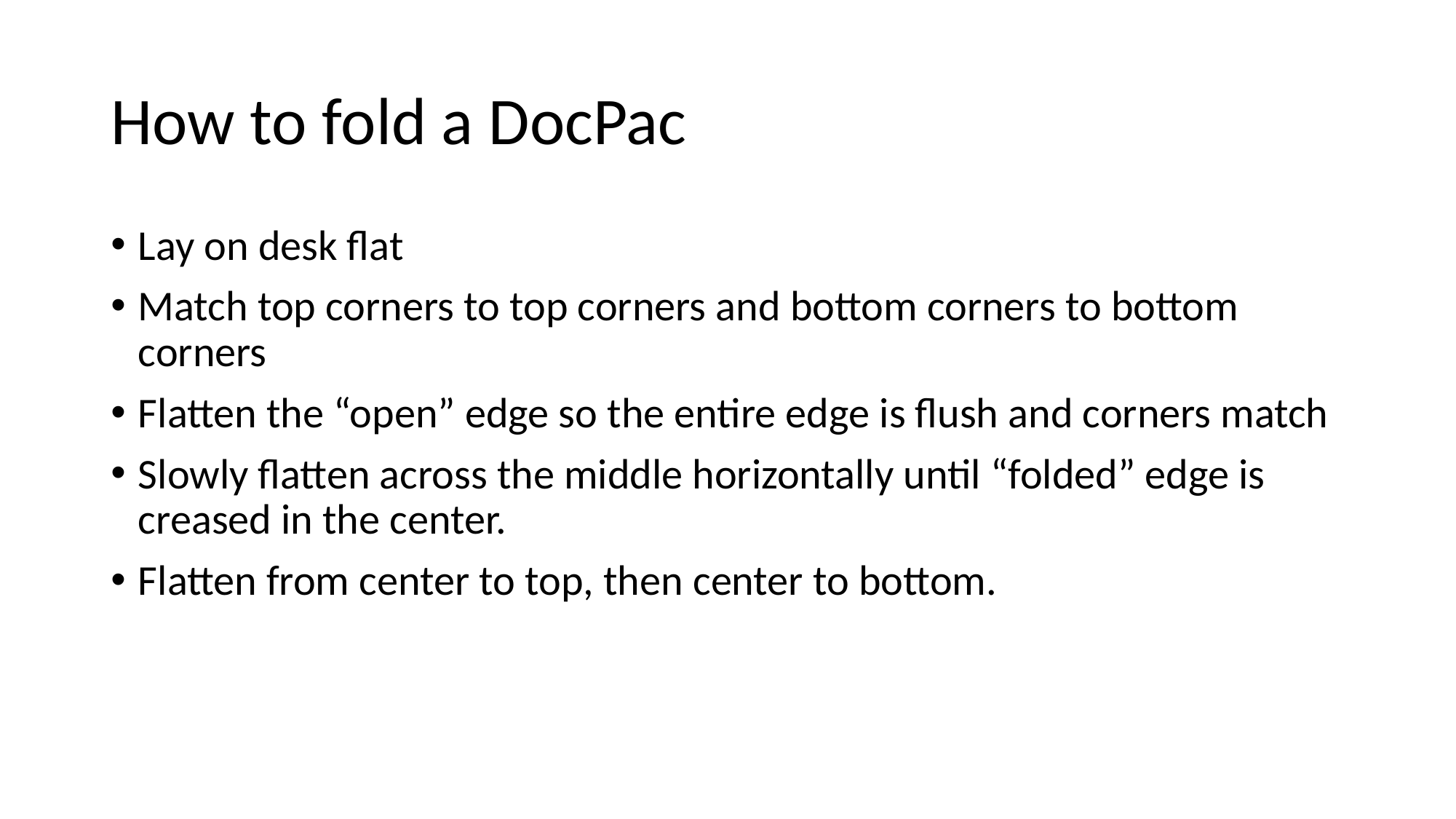

# How to fold a DocPac
Lay on desk flat
Match top corners to top corners and bottom corners to bottom corners
Flatten the “open” edge so the entire edge is flush and corners match
Slowly flatten across the middle horizontally until “folded” edge is creased in the center.
Flatten from center to top, then center to bottom.